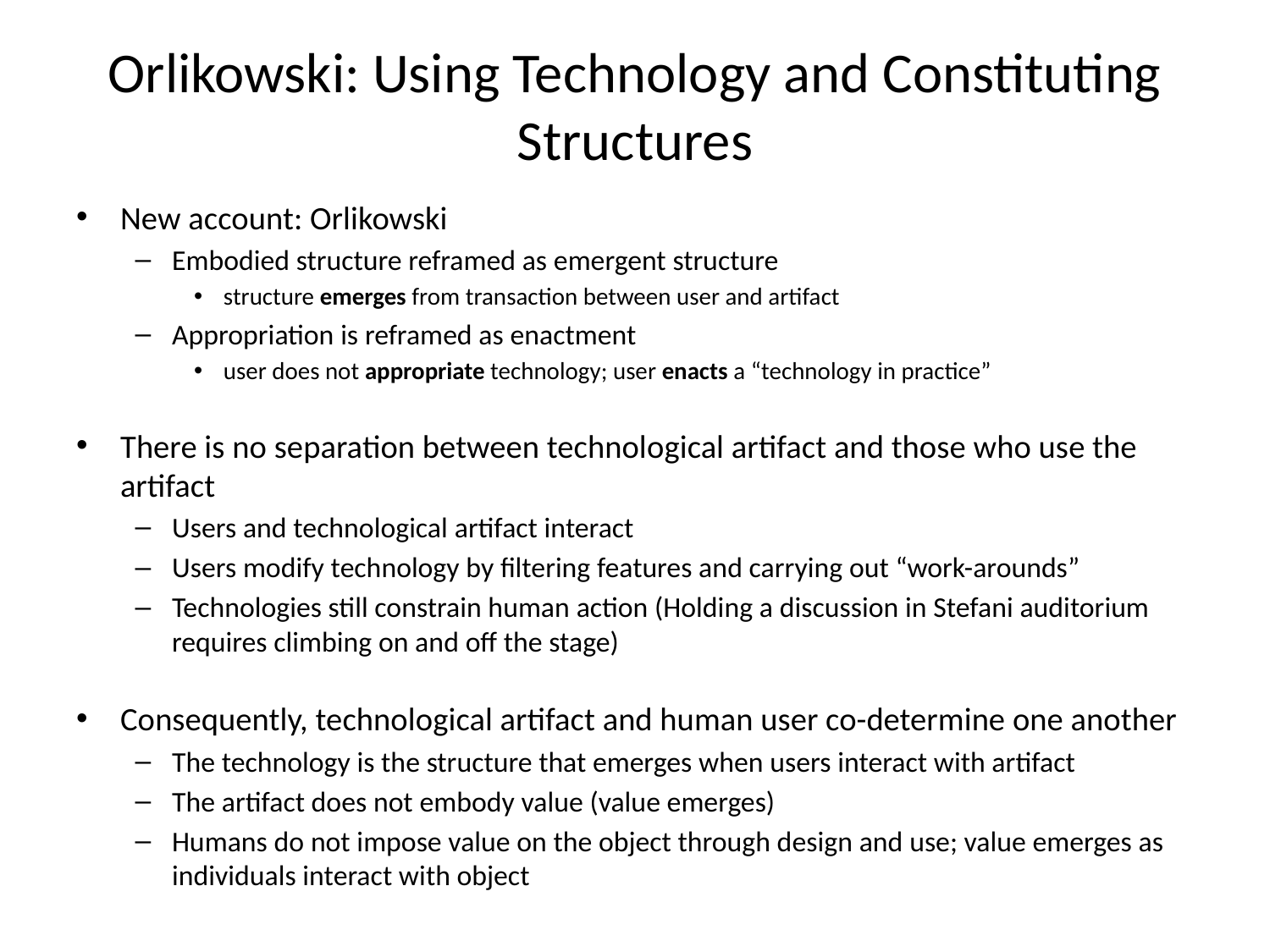

# Orlikowski: Using Technology and Constituting Structures
New account: Orlikowski
Embodied structure reframed as emergent structure
structure emerges from transaction between user and artifact
Appropriation is reframed as enactment
user does not appropriate technology; user enacts a “technology in practice”

There is no separation between technological artifact and those who use the artifact
Users and technological artifact interact
Users modify technology by filtering features and carrying out “work-arounds”
Technologies still constrain human action (Holding a discussion in Stefani auditorium requires climbing on and off the stage)

Consequently, technological artifact and human user co-determine one another
The technology is the structure that emerges when users interact with artifact
The artifact does not embody value (value emerges)
Humans do not impose value on the object through design and use; value emerges as individuals interact with object